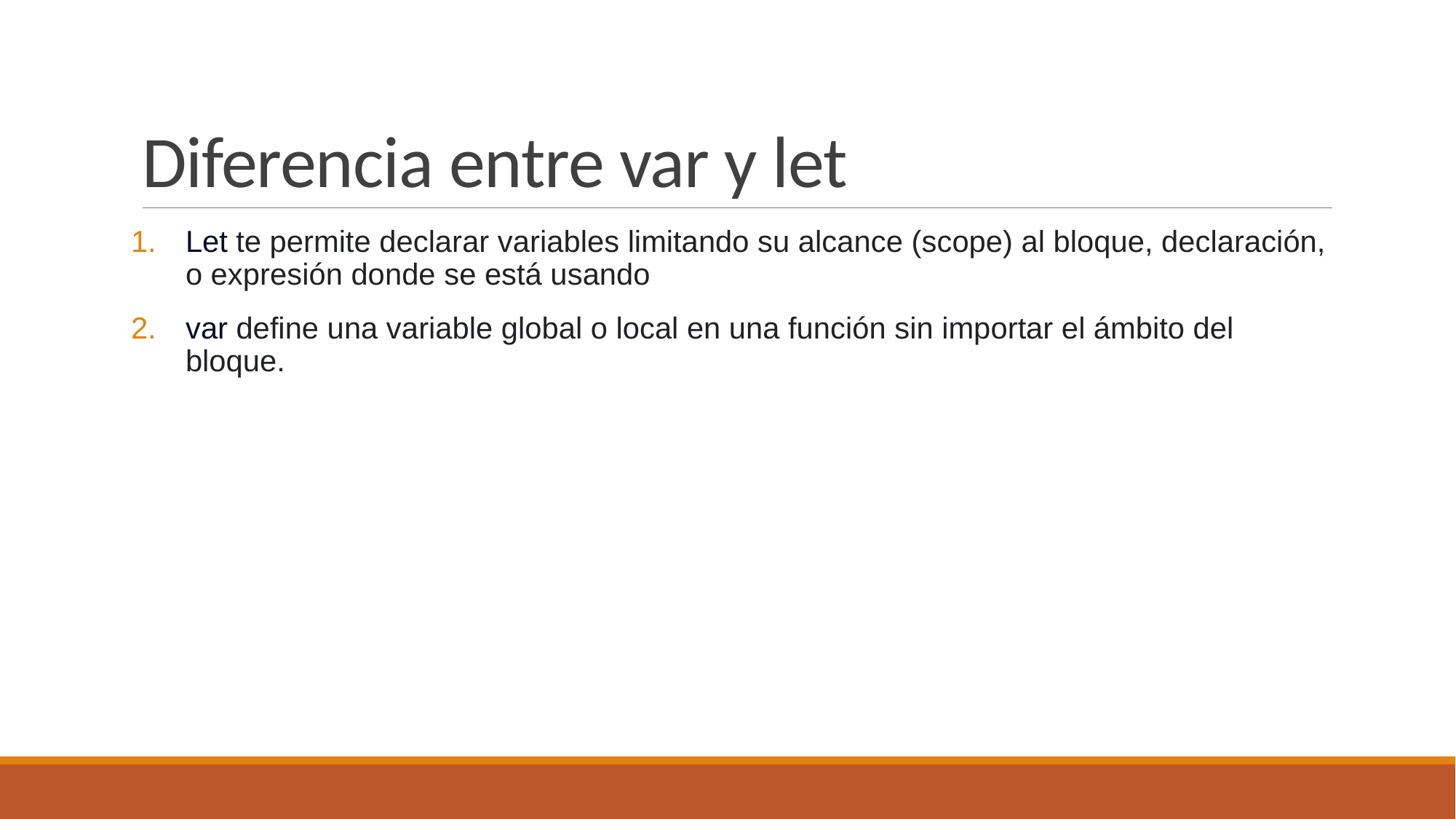

# Diferencia entre var y let
Let te permite declarar variables limitando su alcance (scope) al bloque, declaración, o expresión donde se está usando
var define una variable global o local en una función sin importar el ámbito del bloque.